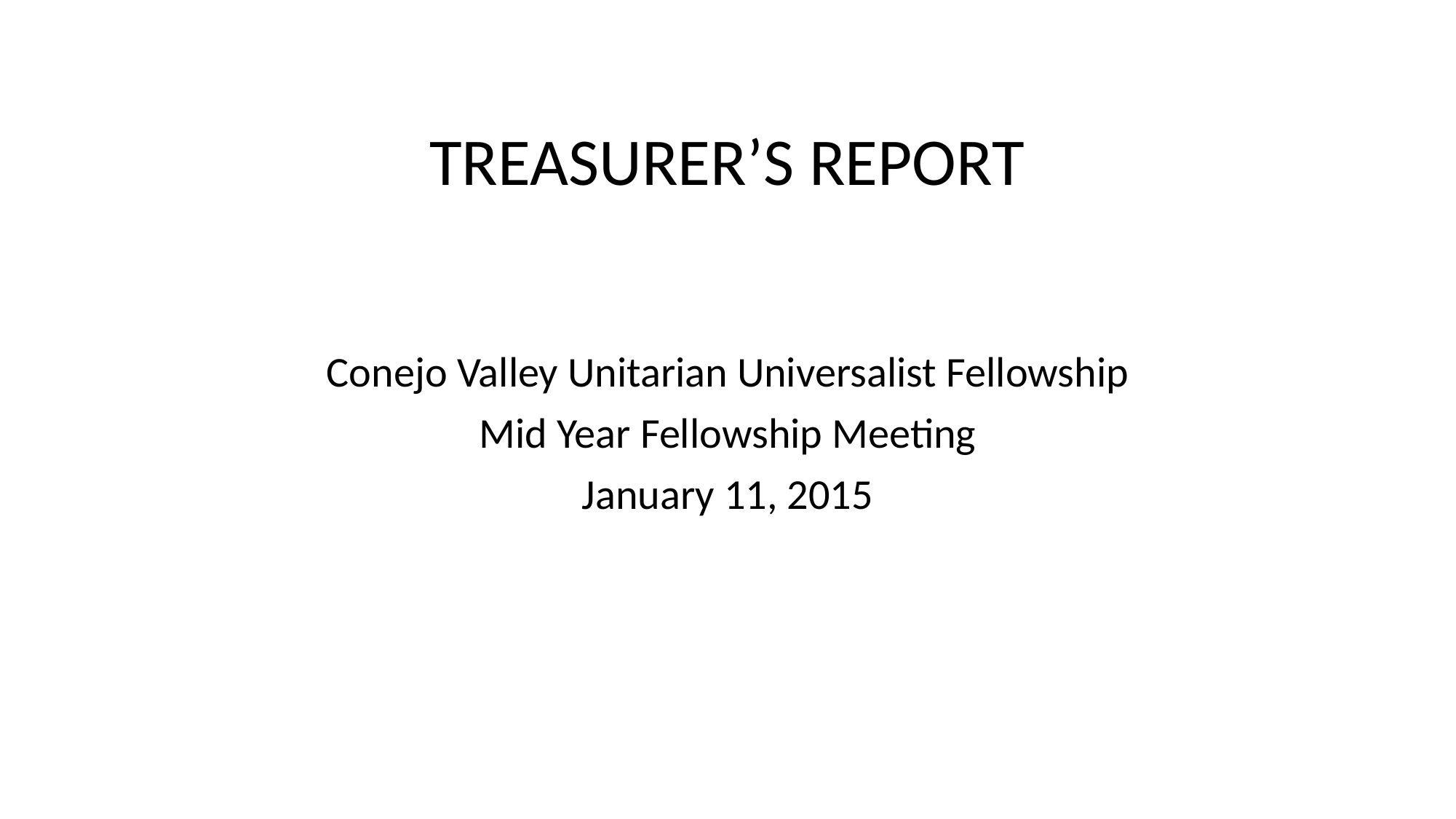

# TREASURER’S REPORT

Conejo Valley Unitarian Universalist Fellowship
Mid Year Fellowship Meeting
January 11, 2015